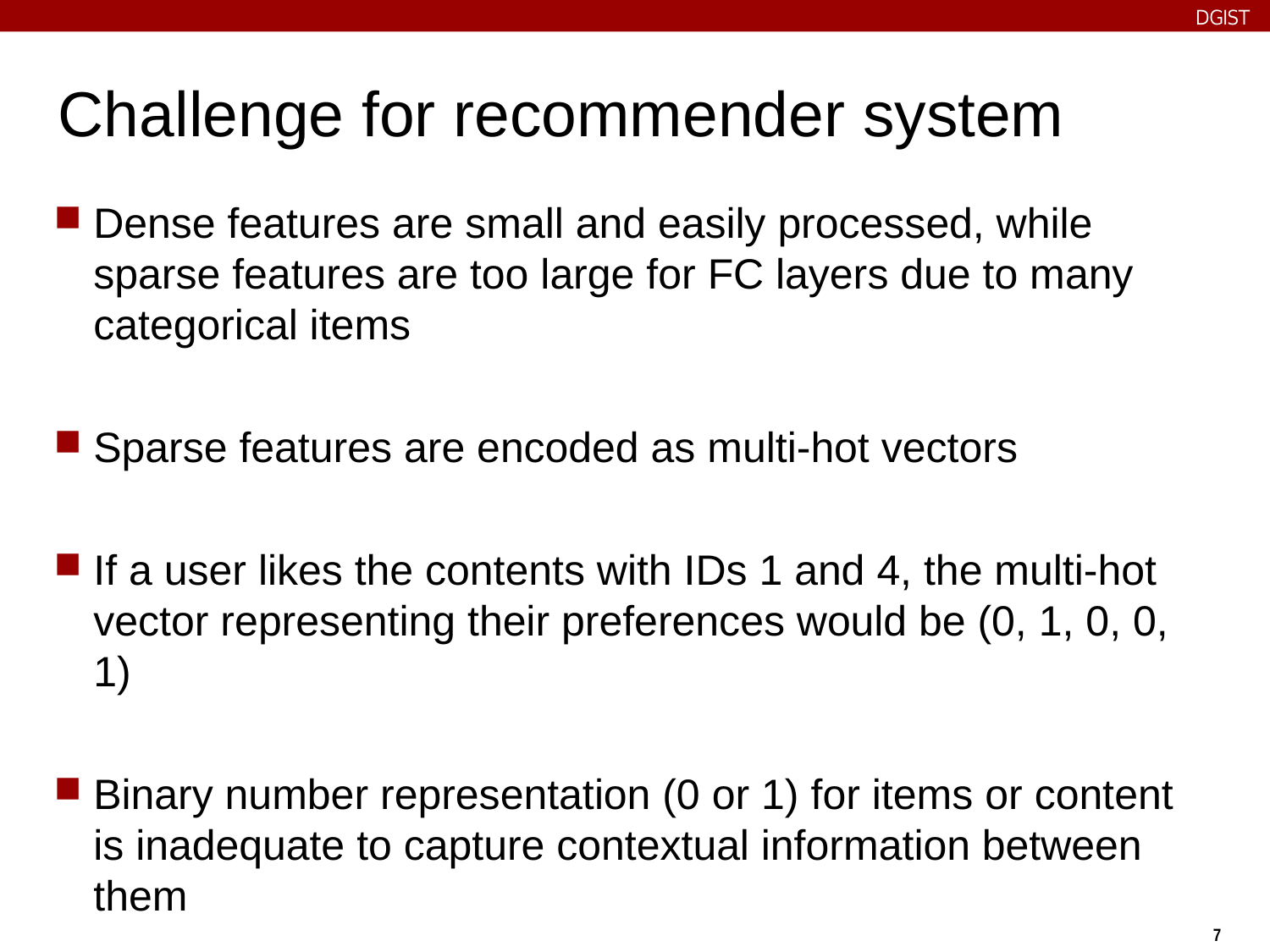

DGIST
# Challenge for recommender system
Dense features are small and easily processed, while sparse features are too large for FC layers due to many categorical items

Sparse features are encoded as multi-hot vectors

If a user likes the contents with IDs 1 and 4, the multi-hot vector representing their preferences would be (0, 1, 0, 0, 1)

Binary number representation (0 or 1) for items or content is inadequate to capture contextual information between them